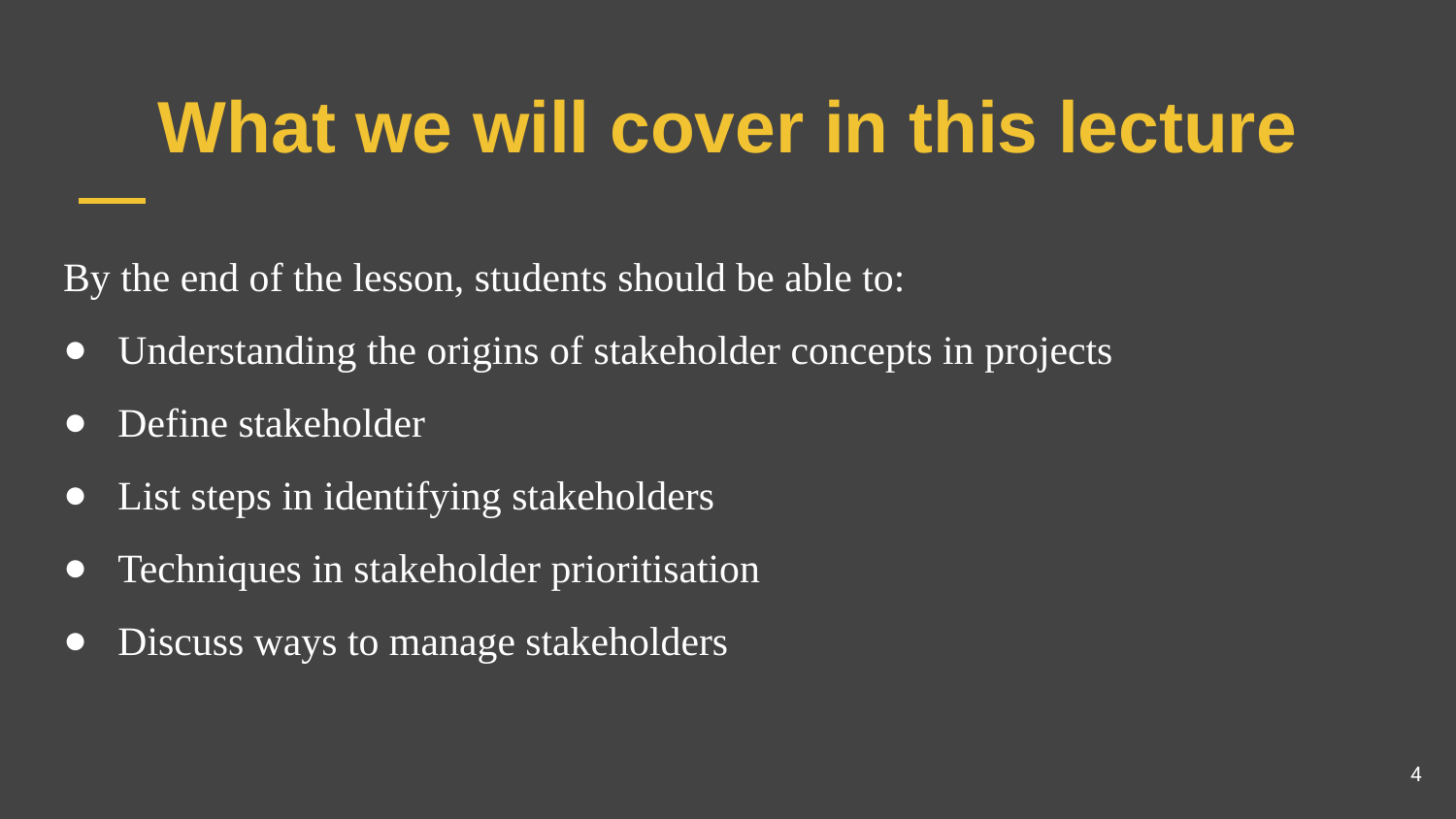

# What we will cover in this lecture

By the end of the lesson, students should be able to:
Understanding the origins of stakeholder concepts in projects
Define stakeholder
List steps in identifying stakeholders
Techniques in stakeholder prioritisation
Discuss ways to manage stakeholders

4